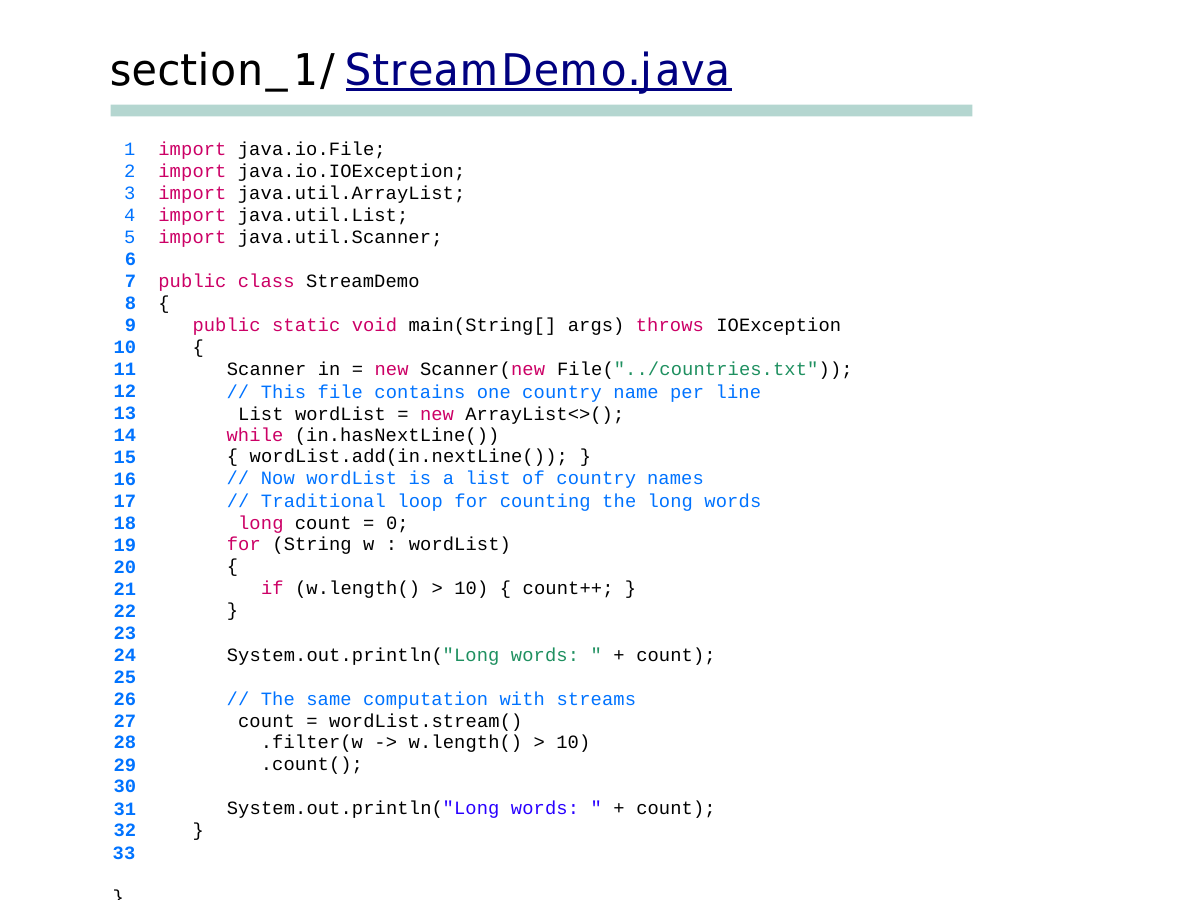

# section_1/StreamDemo.java

import java.io.File;
import java.io.IOException;
import java.util.ArrayList;
import java.util.List;
import java.util.Scanner;
6
7
8
9
10
11
12
13
14
15
16
17
18
19
20
21
22
23
24
25
26
27
28
29
30
31
32
33	}
public class StreamDemo
{
public static void main(String[] args) throws IOException
{
Scanner in = new Scanner(new File("../countries.txt"));
// This file contains one country name per line  List wordList = new ArrayList<>();
while (in.hasNextLine()) { wordList.add(in.nextLine()); }
// Now wordList is a list of country names
// Traditional loop for counting the long words  long count = 0;
for (String w : wordList)
{
if (w.length() > 10) { count++; }
}
System.out.println("Long words: " + count);
// The same computation with streams  count = wordList.stream()
.filter(w -> w.length() > 10)
.count();
System.out.println("Long words: " + count);
}